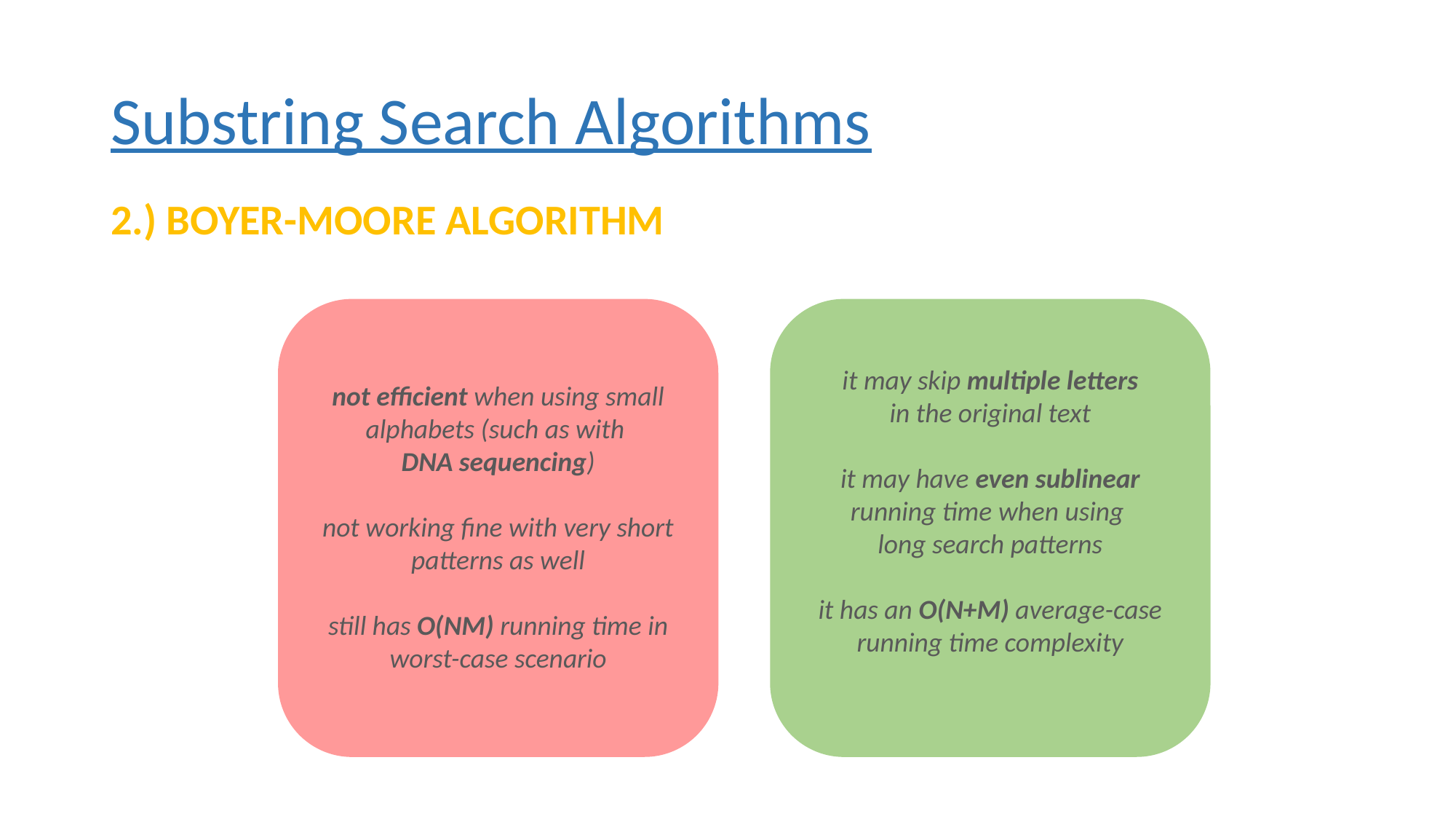

# Substring Search Algorithms
2.) BOYER-MOORE ALGORITHM

not efficient when using small
alphabets (such as with
DNA sequencing)

not working fine with very short
patterns as well

still has O(NM) running time in
worst-case scenario

it may skip multiple letters
in the original text

it may have even sublinear
running time when using
long search patterns

it has an O(N+M) average-case
running time complexity